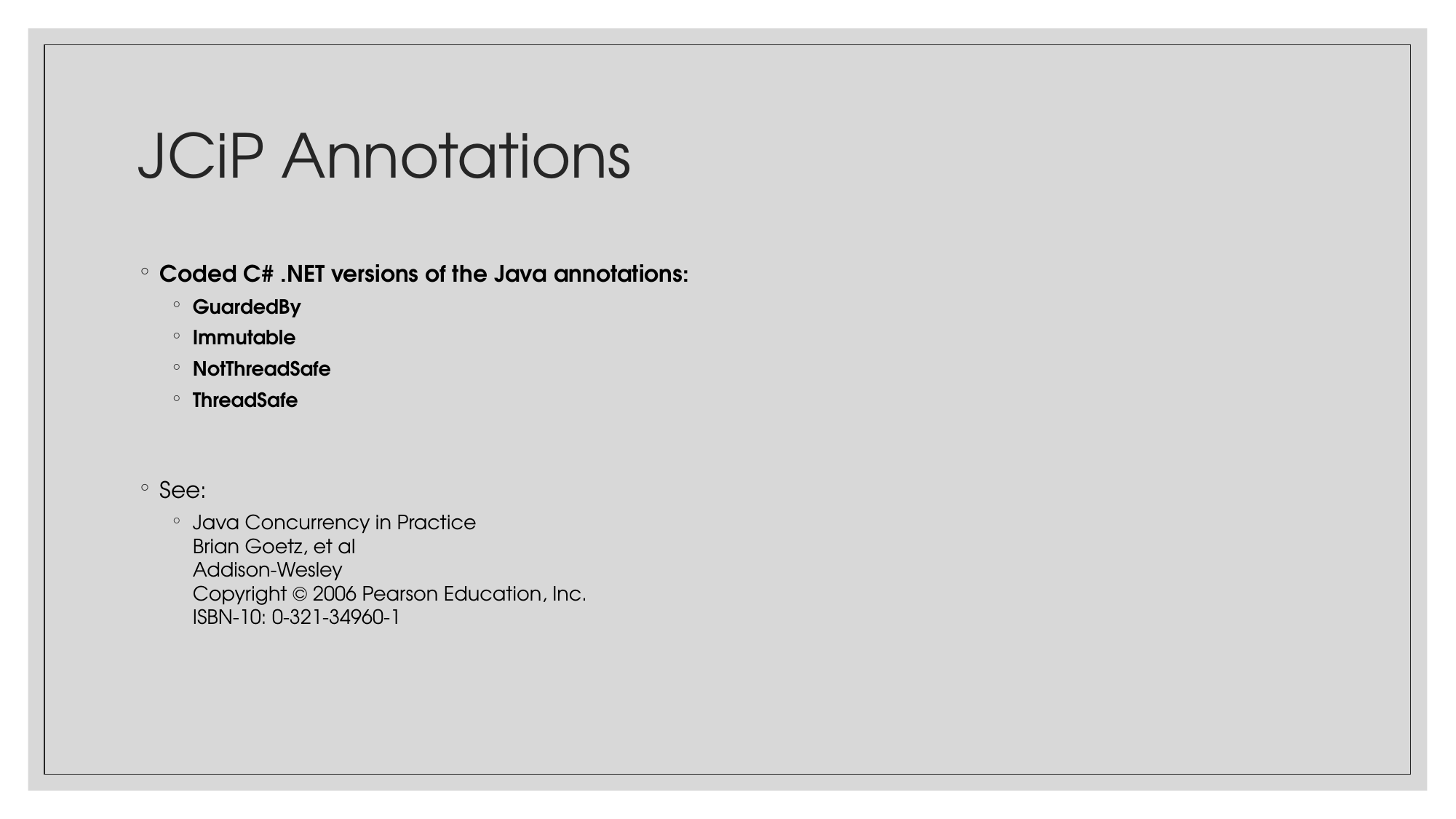

# JCiP Annotations
Coded C# .NET versions of the Java annotations:
GuardedBy
Immutable
NotThreadSafe
ThreadSafe

See:
Java Concurrency in Practice
Brian Goetz, et al
Addison-Wesley
Copyright © 2006 Pearson Education, Inc.
ISBN-10: 0-321-34960-1